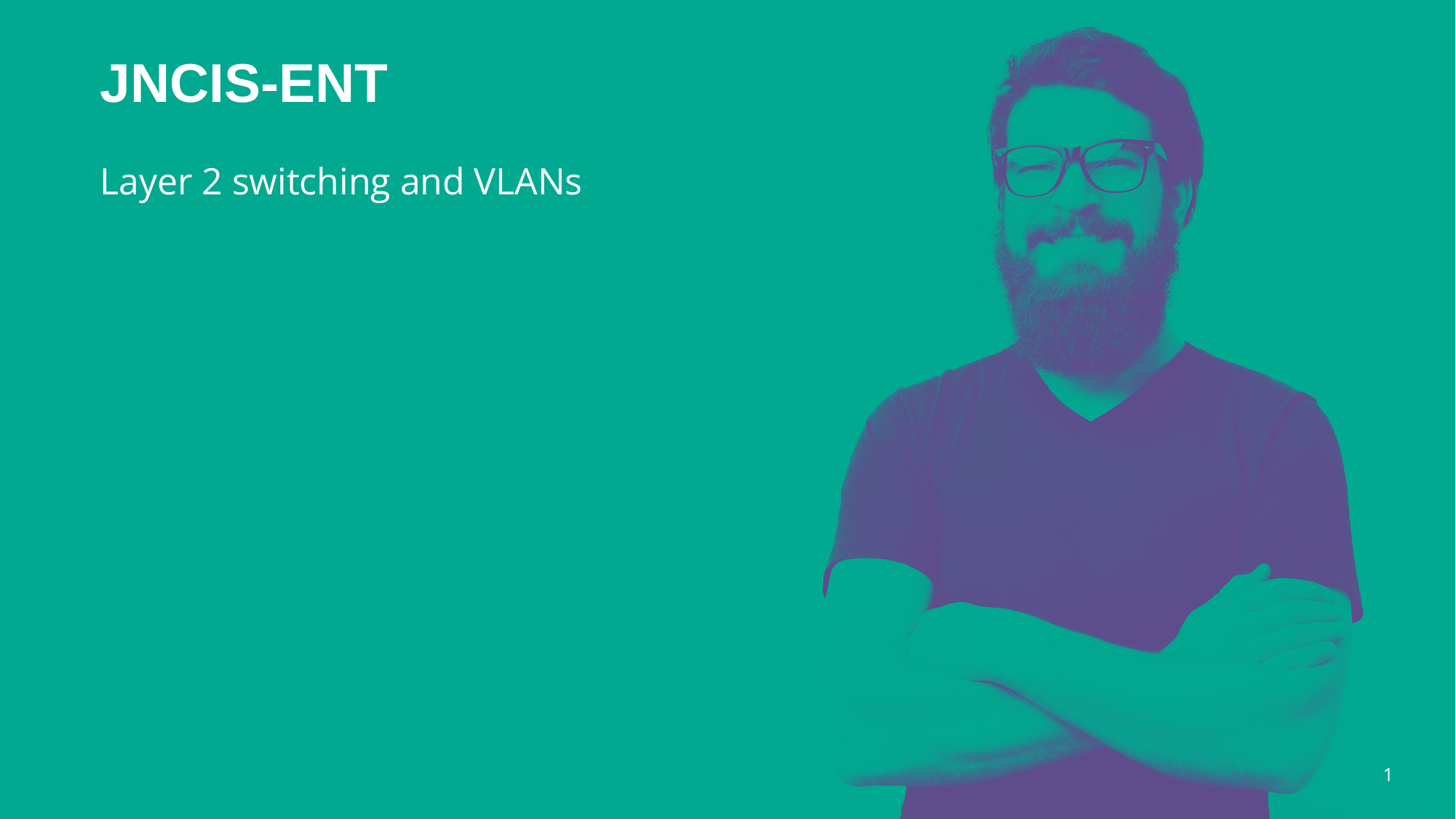

# JNCIS-ENT
Layer 2 switching and VLANs
1